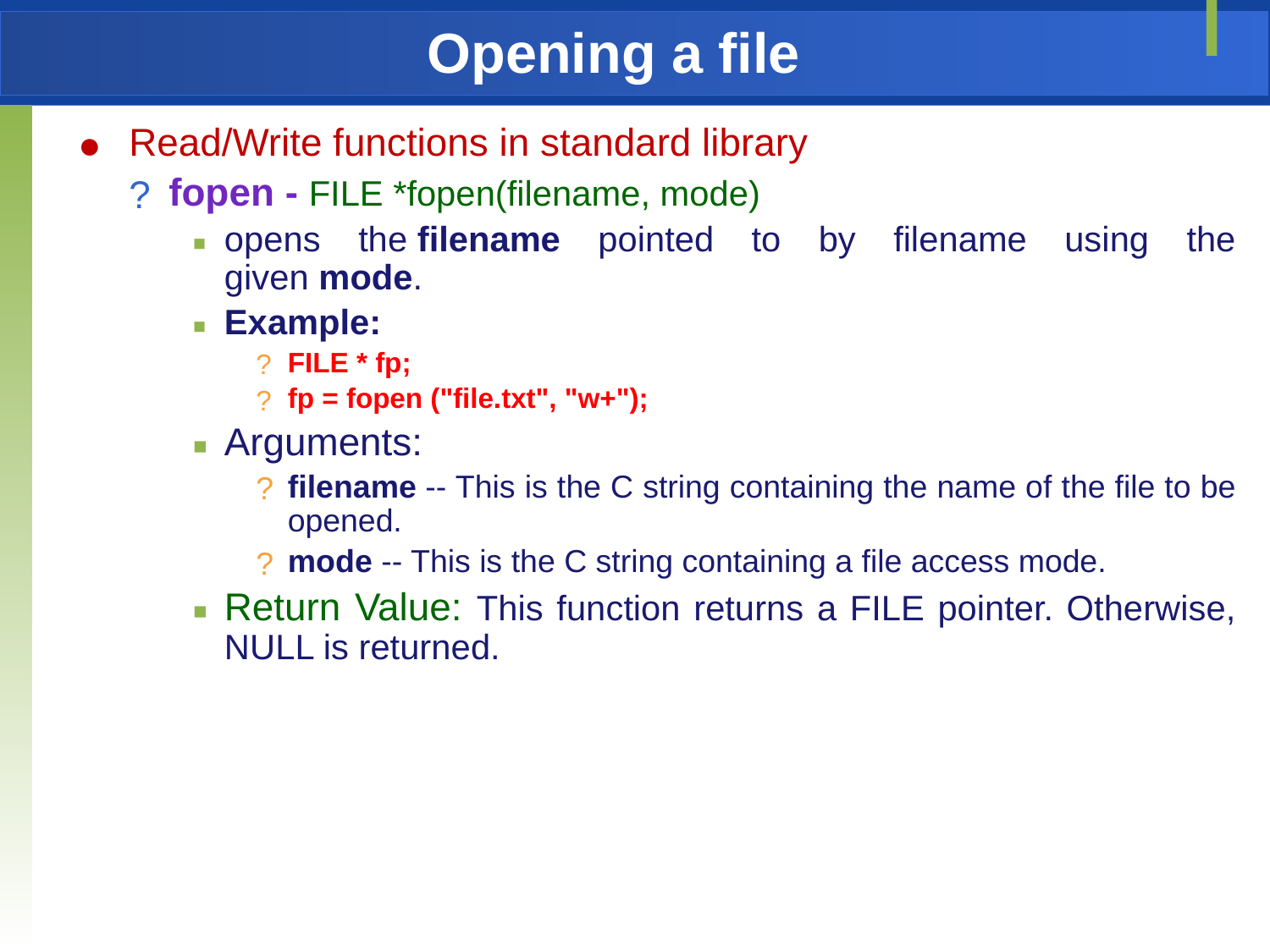

Opening a file
Read/Write functions in standard library
fopen - FILE *fopen(filename, mode)
opens the filename pointed to by filename using the given mode.
Example:
FILE * fp;
fp = fopen ("file.txt", "w+");
Arguments:
filename -- This is the C string containing the name of the file to be opened.
mode -- This is the C string containing a file access mode.
Return Value: This function returns a FILE pointer. Otherwise, NULL is returned.